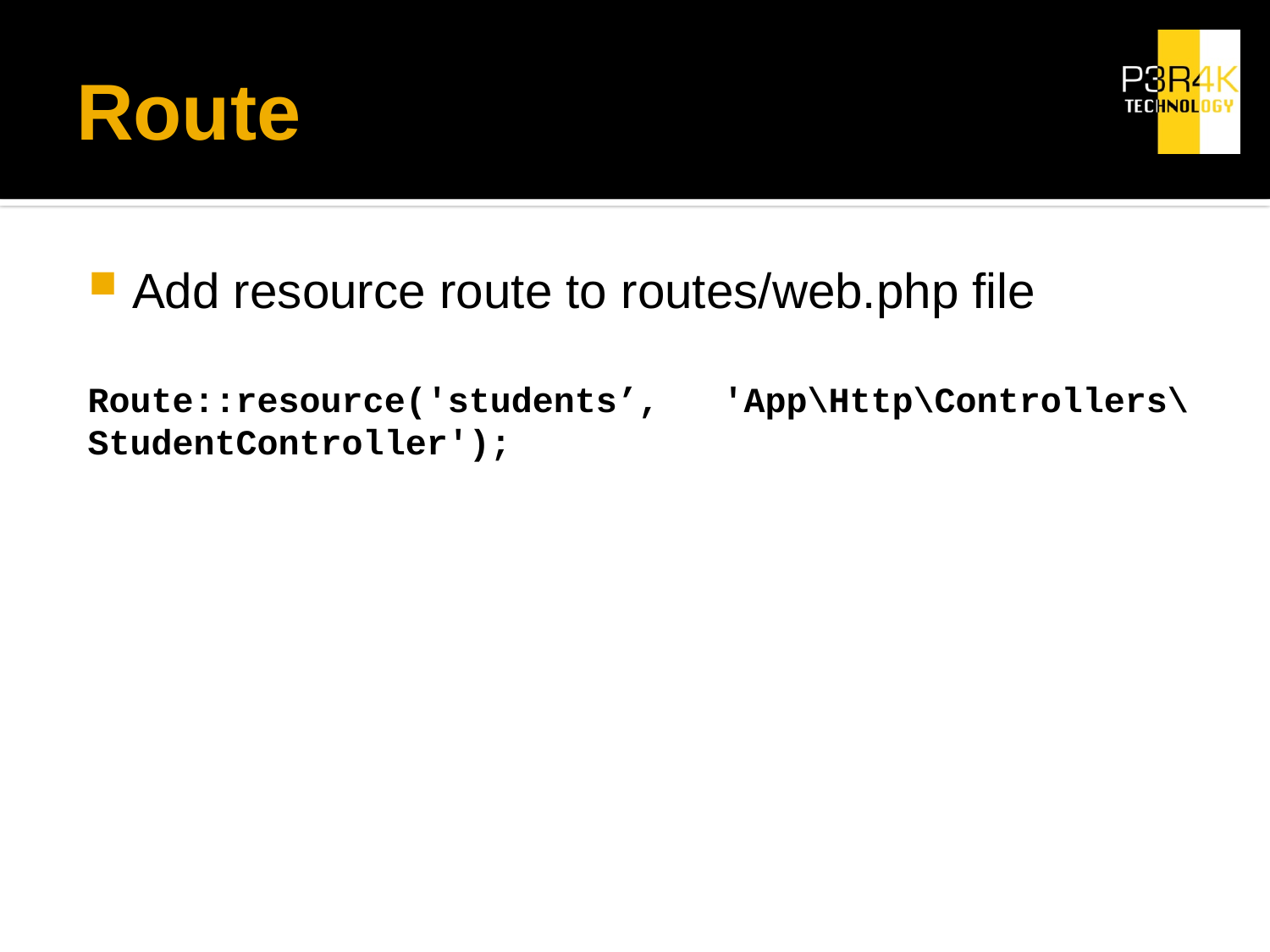

# Route
Add resource route to routes/web.php file

Route::resource('students’, 	'App\Http\Controllers\StudentController');